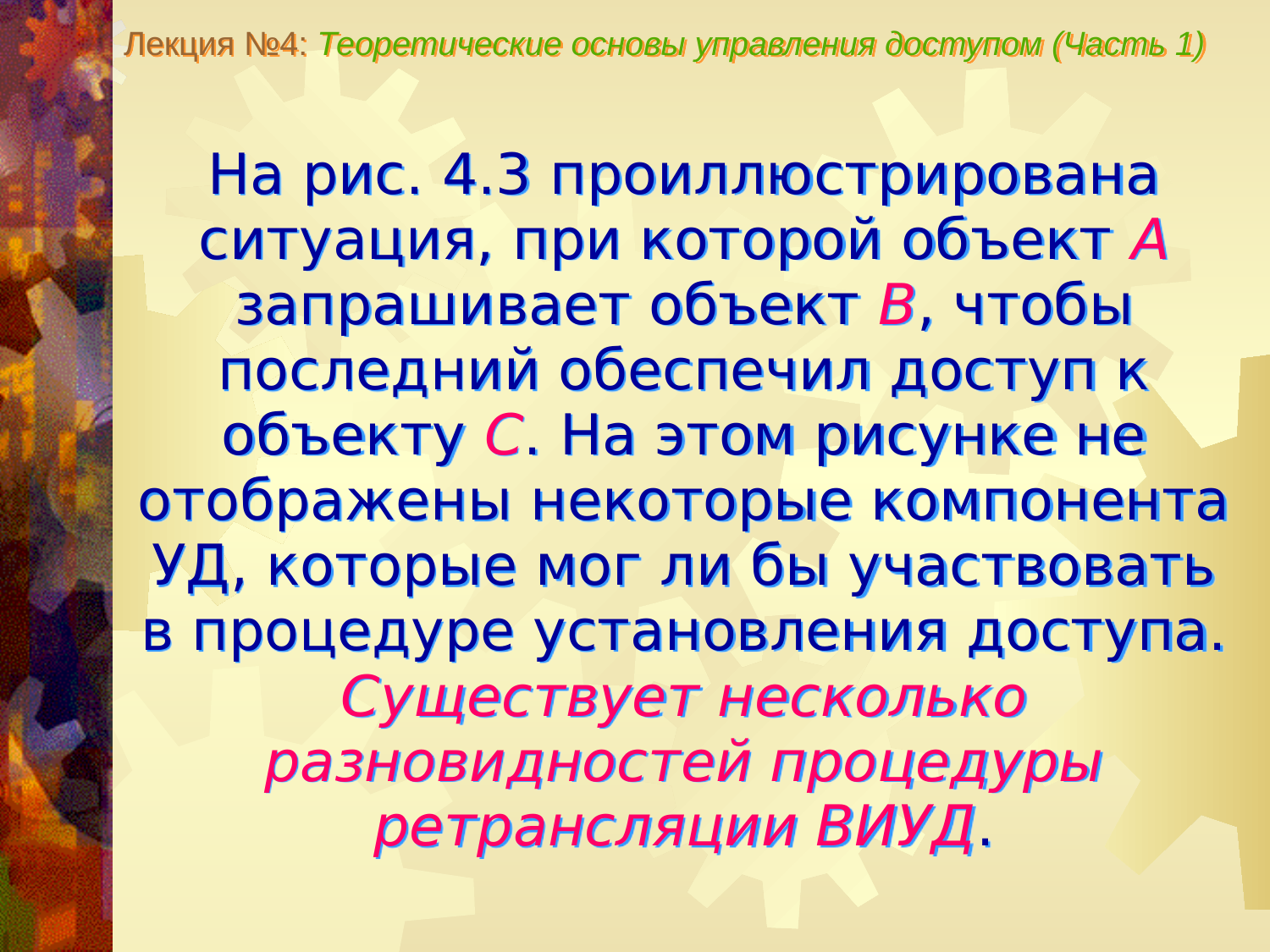

Лекция №4: Теоретические основы управления доступом (Часть 1)
На рис. 4.3 проиллюстрирована ситуация, при которой объект А запрашивает объект В, чтобы последний обеспечил доступ к объекту С. На этом рисунке не отображены некоторые компонента УД, которые мог ли бы участвовать в процедуре установления доступа.
Существует несколько разновидностей процедуры ретрансляции ВИУД.